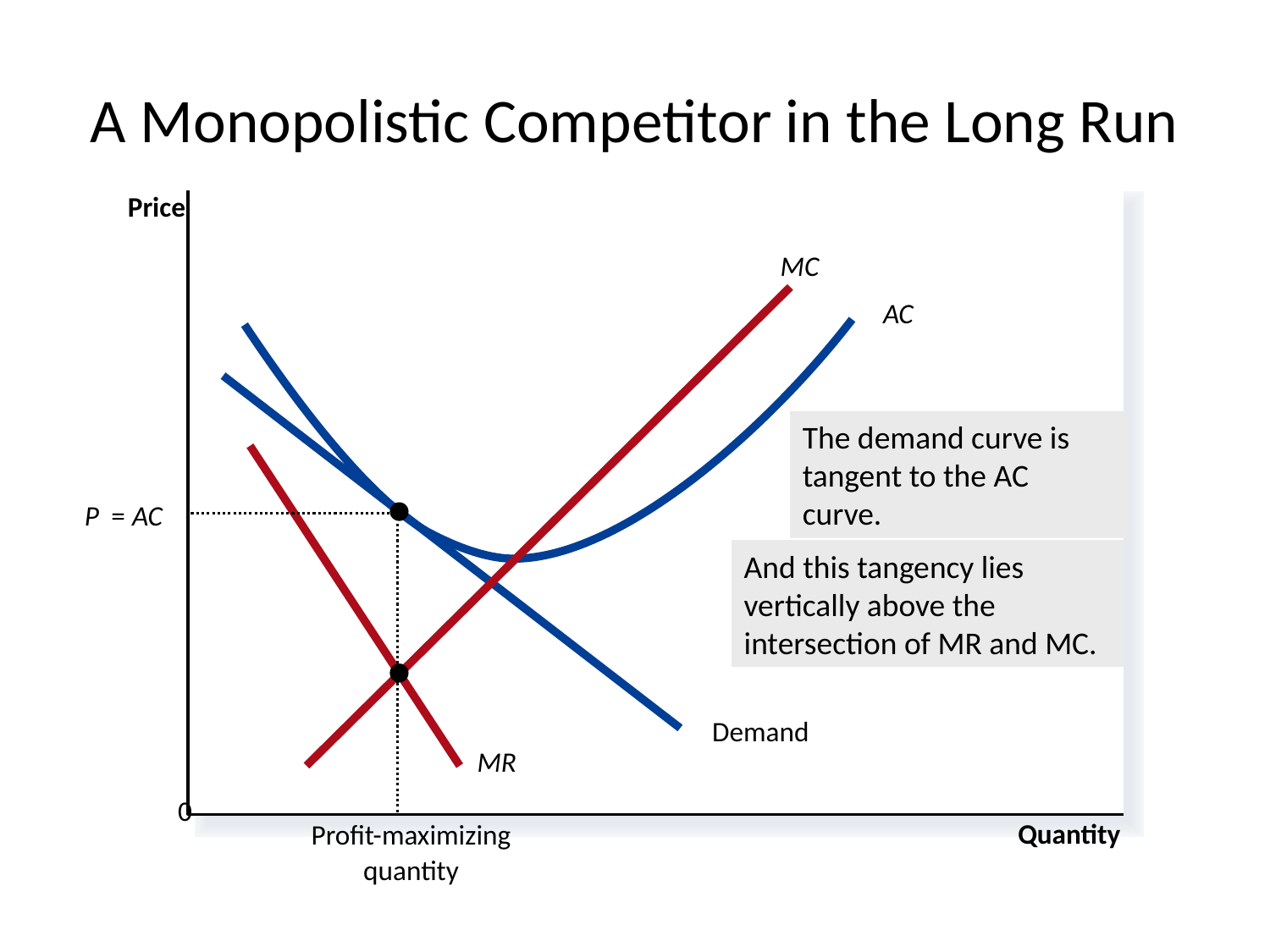

# A Monopolistic Competitor in the Long Run
Price

MC

AC

Demand
The demand curve is tangent to the AC curve.

MR
P
 =
AC

Profit-maximizing
quantity
And this tangency lies vertically above the intersection of MR and MC.

0
Quantity